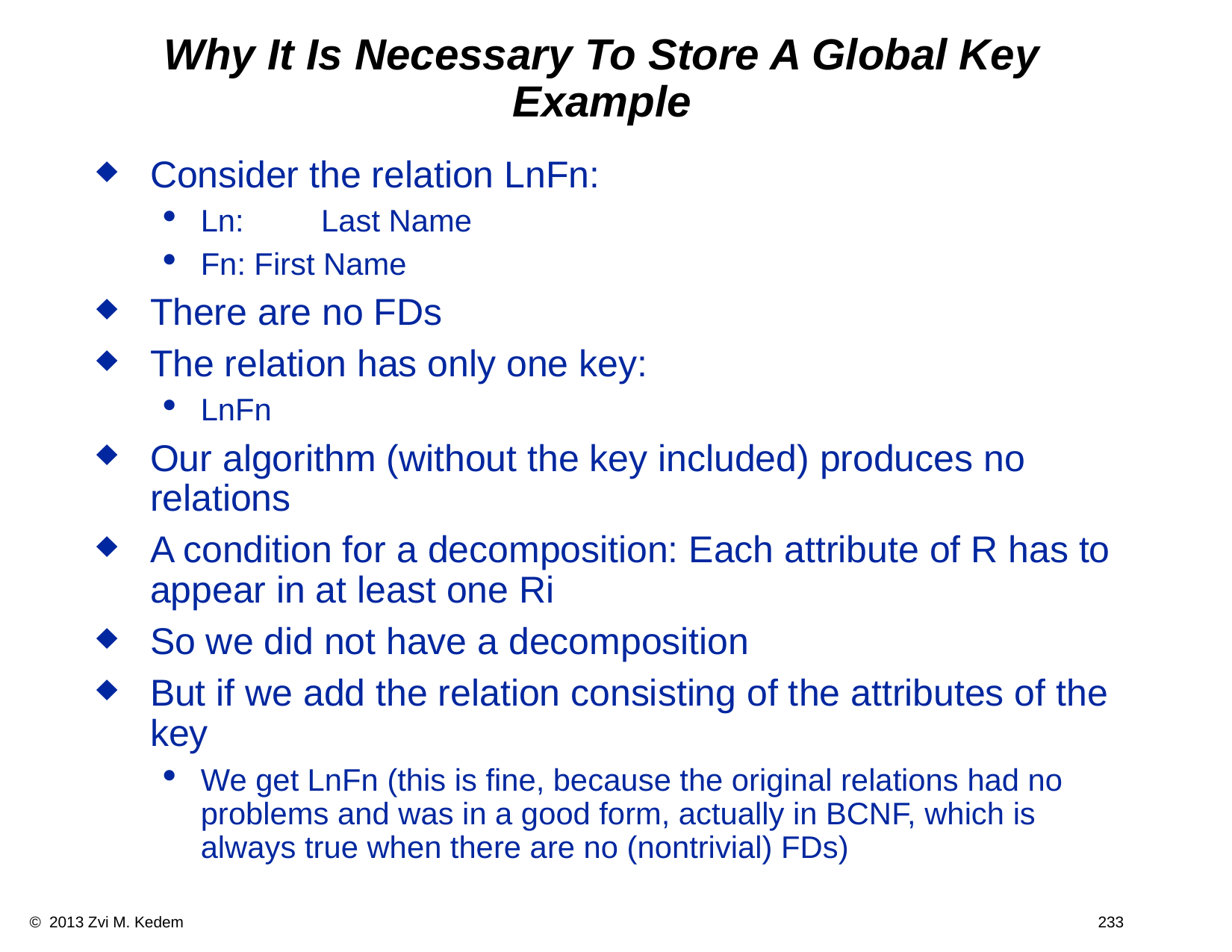

# Why It Is Necessary To Store A Global Key Example
Consider the relation LnFn:
Ln:	 Last Name
Fn: First Name
There are no FDs
The relation has only one key:
LnFn
Our algorithm (without the key included) produces no relations
A condition for a decomposition: Each attribute of R has to appear in at least one Ri
So we did not have a decomposition
But if we add the relation consisting of the attributes of the key
We get LnFn (this is fine, because the original relations had no problems and was in a good form, actually in BCNF, which is always true when there are no (nontrivial) FDs)